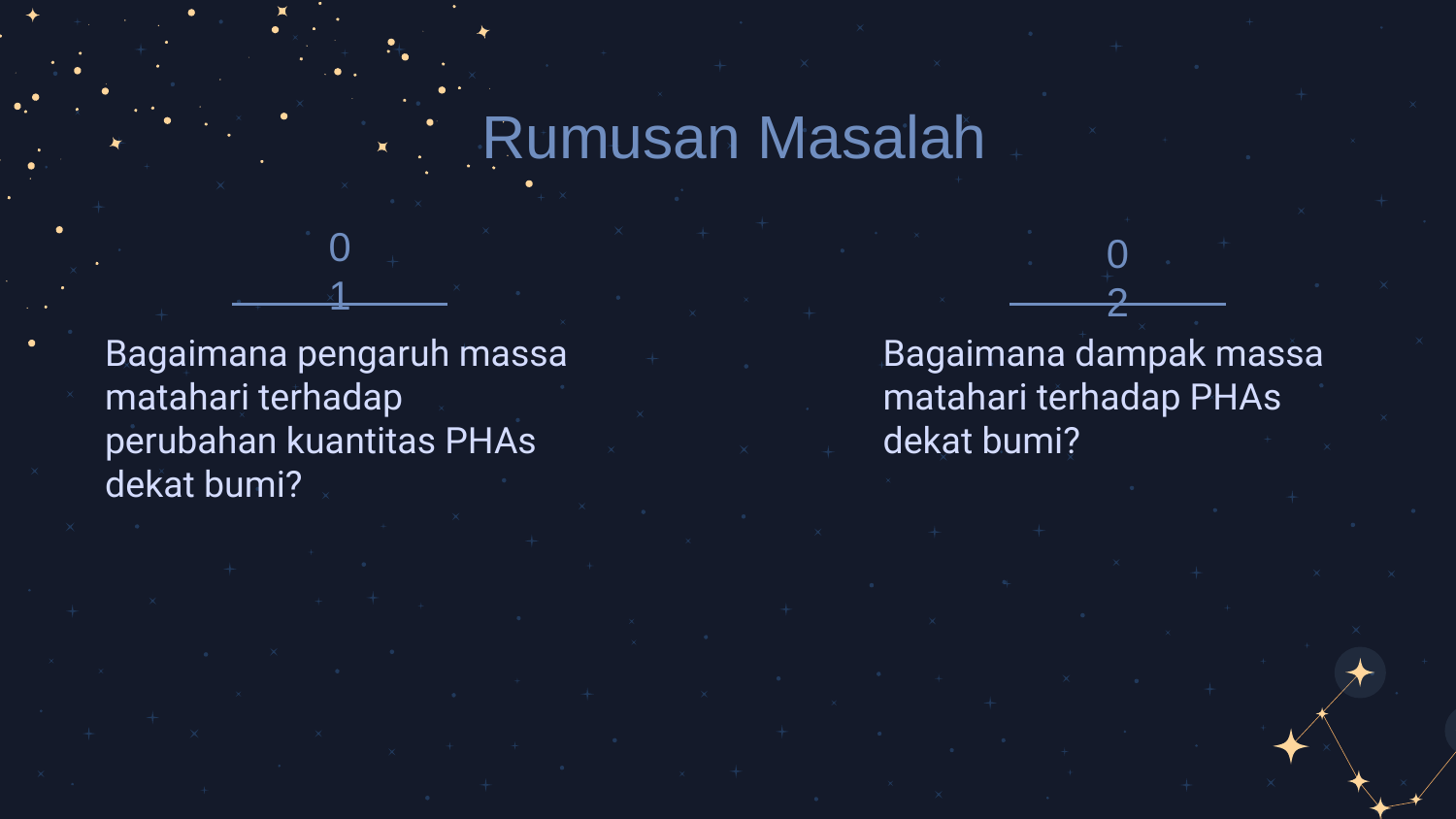

Rumusan Masalah
# 01
02
Bagaimana pengaruh massa matahari terhadap perubahan kuantitas PHAs dekat bumi?
Bagaimana dampak massa matahari terhadap PHAs dekat bumi?